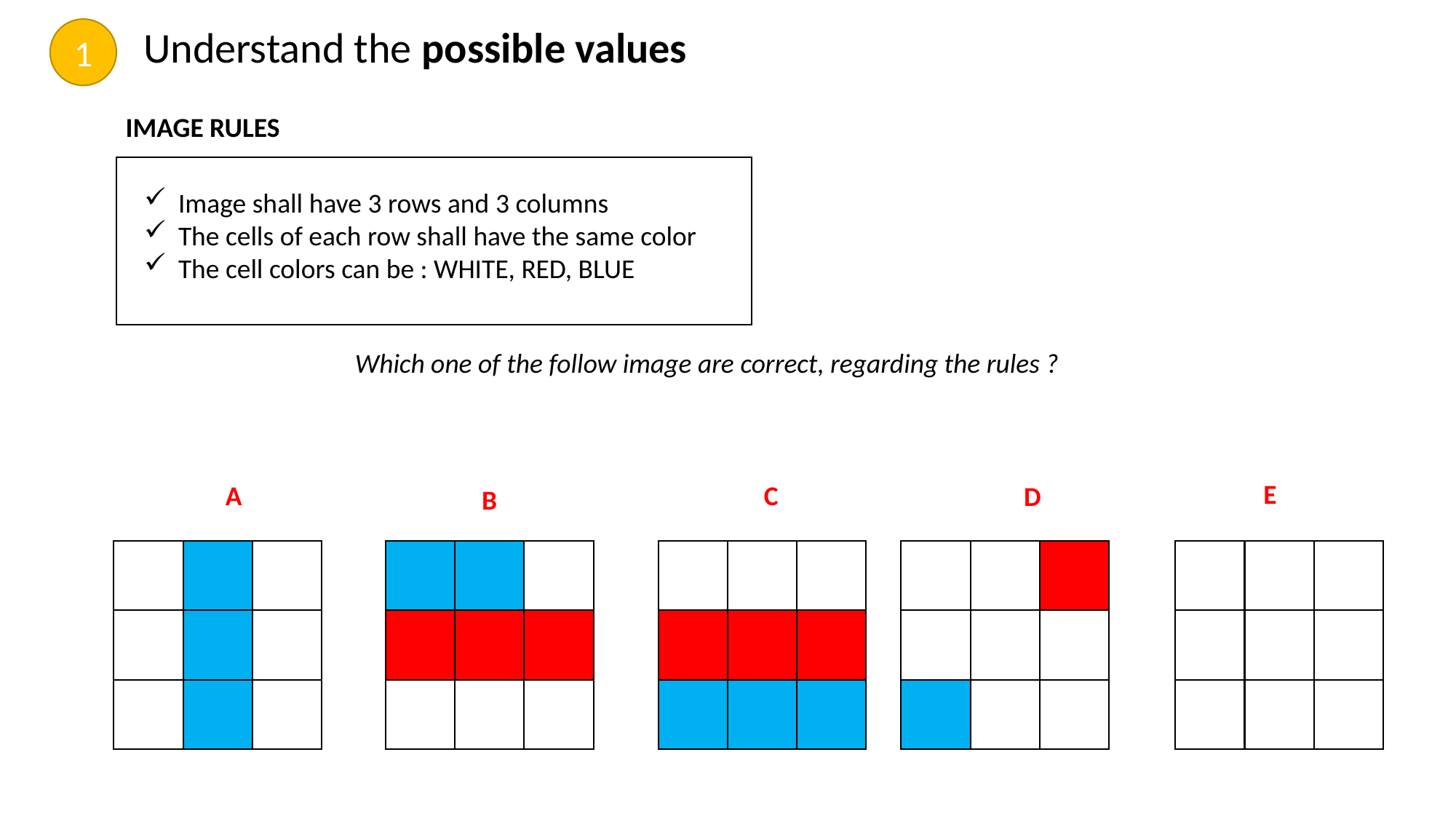

Understand the possible values
1
IMAGE RULES

Image shall have 3 rows and 3 columns
The cells of each row shall have the same color
The cell colors can be : WHITE, RED, BLUE
Which one of the follow image are correct, regarding the rules ?
E
A
C
D
B